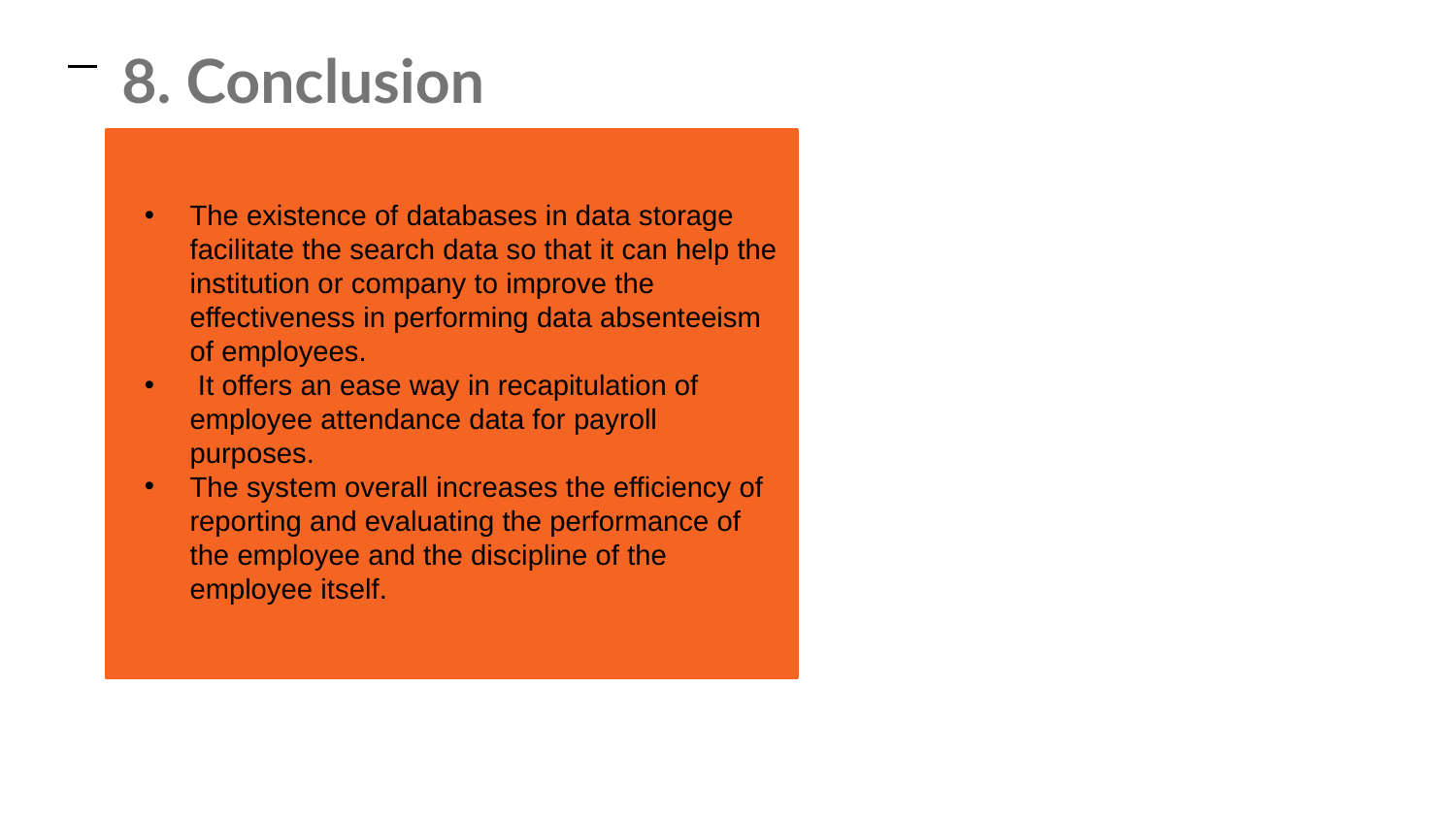

8. Conclusion

The existence of databases in data storage facilitate the search data so that it can help the institution or company to improve the effectiveness in performing data absenteeism of employees.
 It offers an ease way in recapitulation of employee attendance data for payroll purposes.
The system overall increases the efficiency of reporting and evaluating the performance of the employee and the discipline of the employee itself.